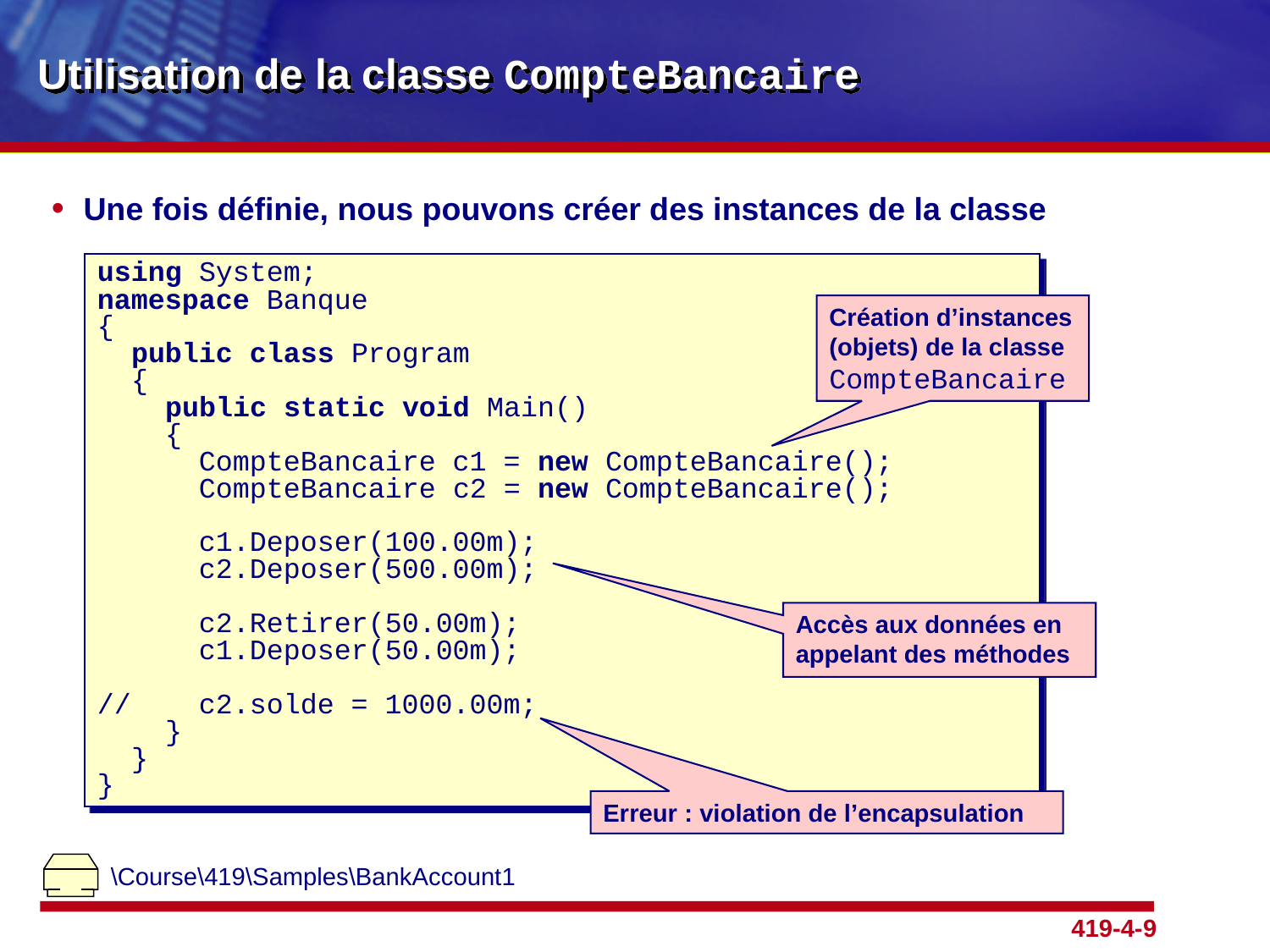

# Utilisation de la classe CompteBancaire
Une fois définie, nous pouvons créer des instances de la classe
using System;
namespace Banque
{
  public class Program
  {
    public static void Main()
    {
      CompteBancaire c1 = new CompteBancaire();
      CompteBancaire c2 = new CompteBancaire();

      c1.Deposer(100.00m);
      c2.Deposer(500.00m);

      c2.Retirer(50.00m);
      c1.Deposer(50.00m);

//    c2.solde = 1000.00m;
    }
  }
}
Création d’instances (objets) de la classe CompteBancaire
Accès aux données en appelant des méthodes
Erreur : violation de l’encapsulation

\Course\419\Samples\BankAccount1